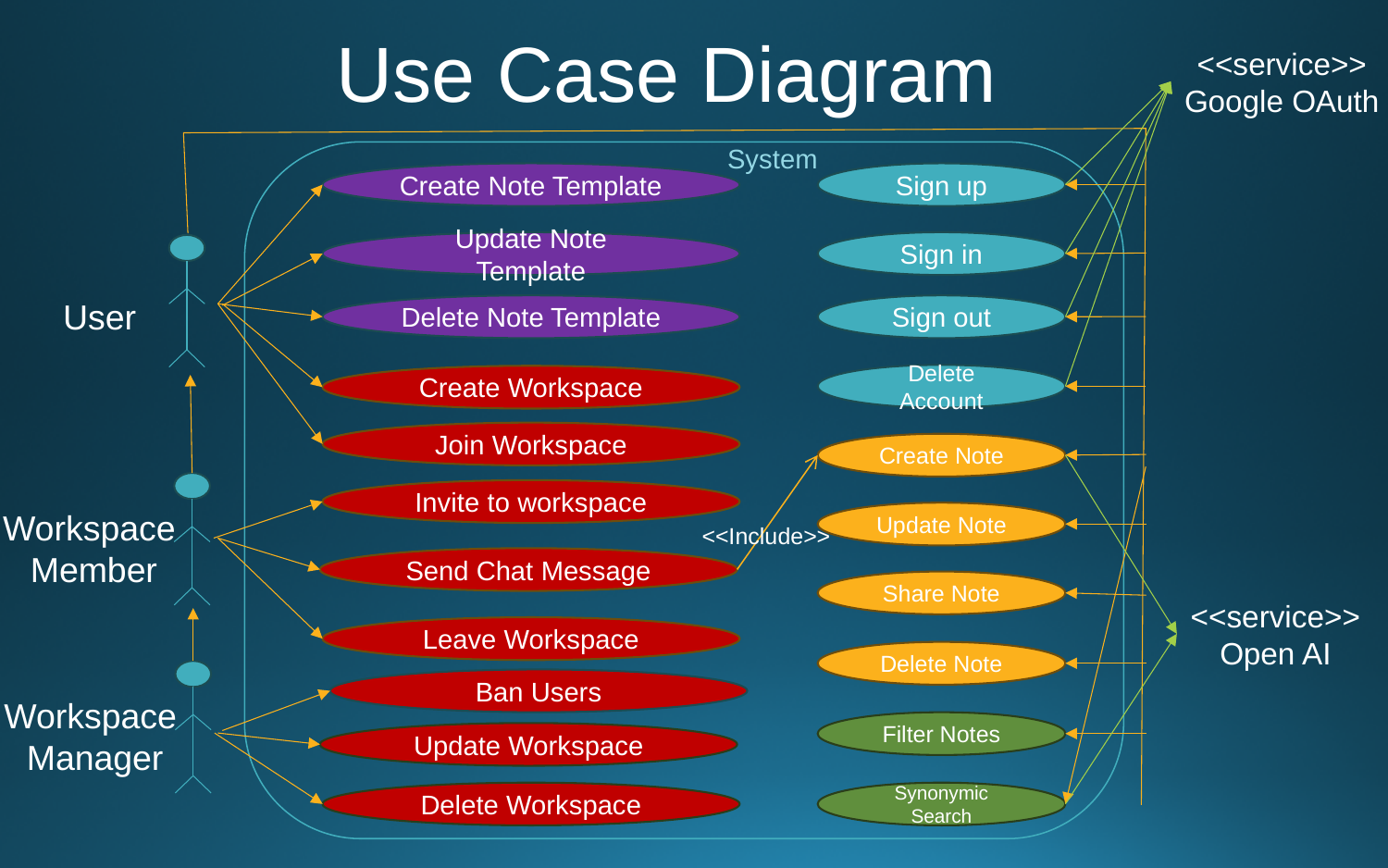

# Use Case Diagram
<<service>>
Google OAuth

System

Create Note Template
Sign up
Update Note Template
Sign in

User
Delete Note Template
Sign out
Delete Account
Create Workspace
Join Workspace
Create Note

Invite to workspace
Workspace
Member
Update Note
<<Include>>
Send Chat Message
Share Note
<<service>>
Open AI
Leave Workspace
Delete Note

Ban Users
Workspace
Manager
Filter Notes
Update Workspace
Delete Workspace
Synonymic Search